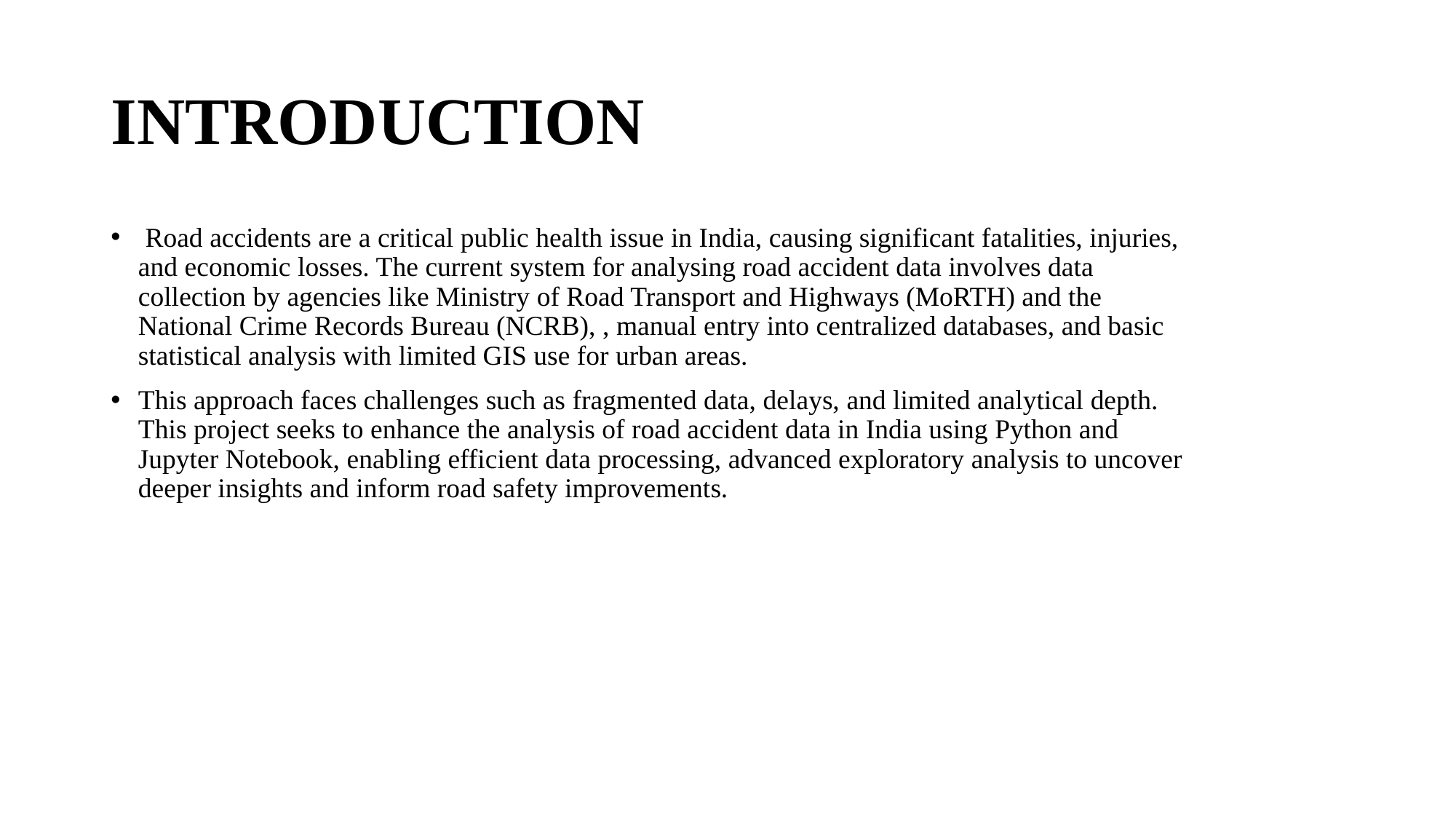

# INTRODUCTION
 Road accidents are a critical public health issue in India, causing significant fatalities, injuries, and economic losses. The current system for analysing road accident data involves data collection by agencies like Ministry of Road Transport and Highways (MoRTH) and the National Crime Records Bureau (NCRB), , manual entry into centralized databases, and basic statistical analysis with limited GIS use for urban areas.
This approach faces challenges such as fragmented data, delays, and limited analytical depth. This project seeks to enhance the analysis of road accident data in India using Python and Jupyter Notebook, enabling efficient data processing, advanced exploratory analysis to uncover deeper insights and inform road safety improvements.